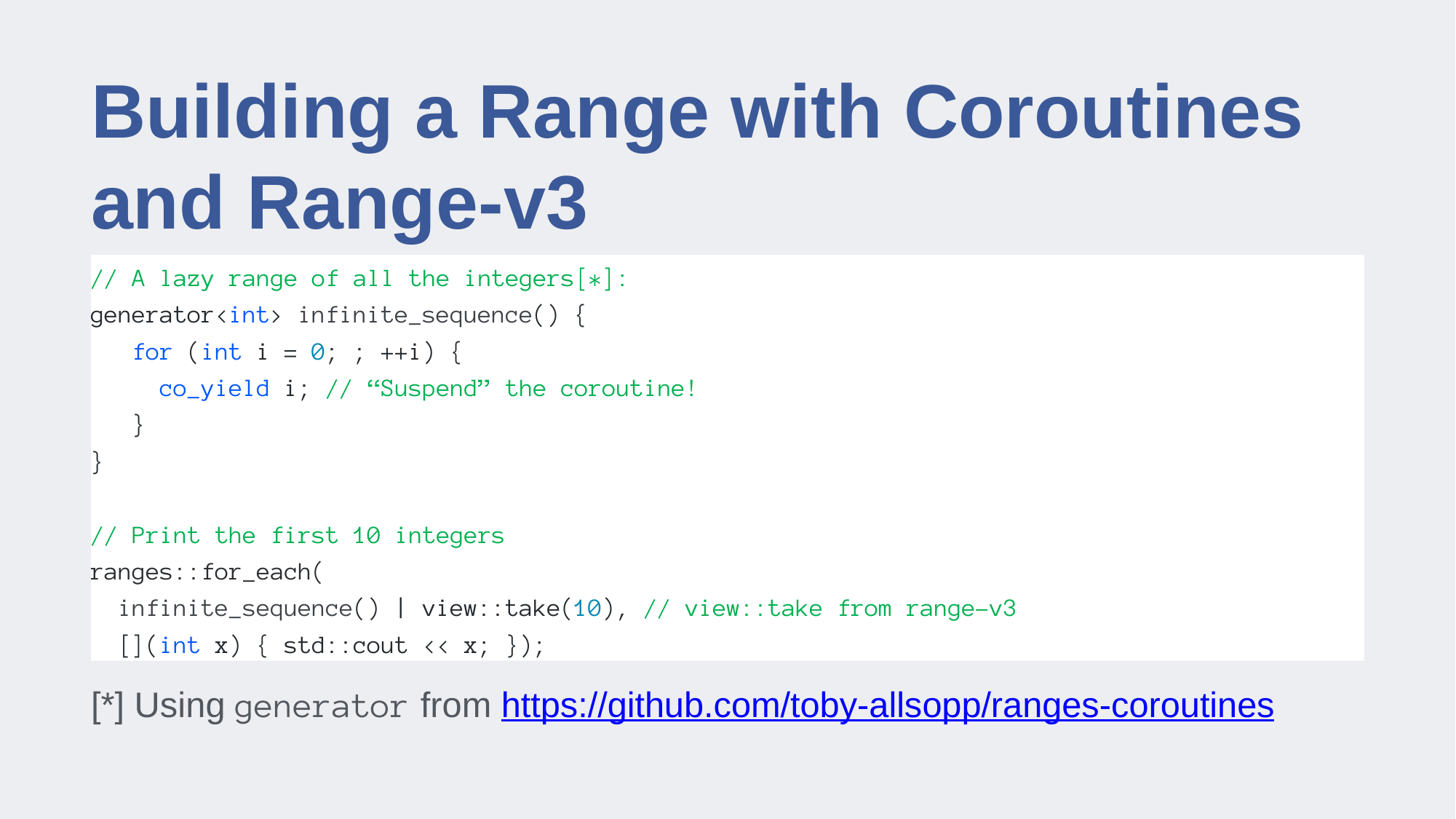

# Building a Range with Coroutines and Range-v3
// A lazy range of all the integers[*]:
generator<int> infinite_sequence() {
   for (int i = 0; ; ++i) {
     co_yield i; // “Suspend” the coroutine!
   }
}

// A lazy range of all the integers[*]:
generator<int> infinite_sequence() {
   for (int i = 0; ; ++i) {
     co_yield i; // “Suspend” the coroutine!
   }
}

// Print the first 10 integers
ranges::for_each(
  infinite_sequence() | view::take(10), // view::take from range-v3
  [](int x) { std::cout << x; });

[*] Using generator from https://github.com/toby-allsopp/ranges-coroutines